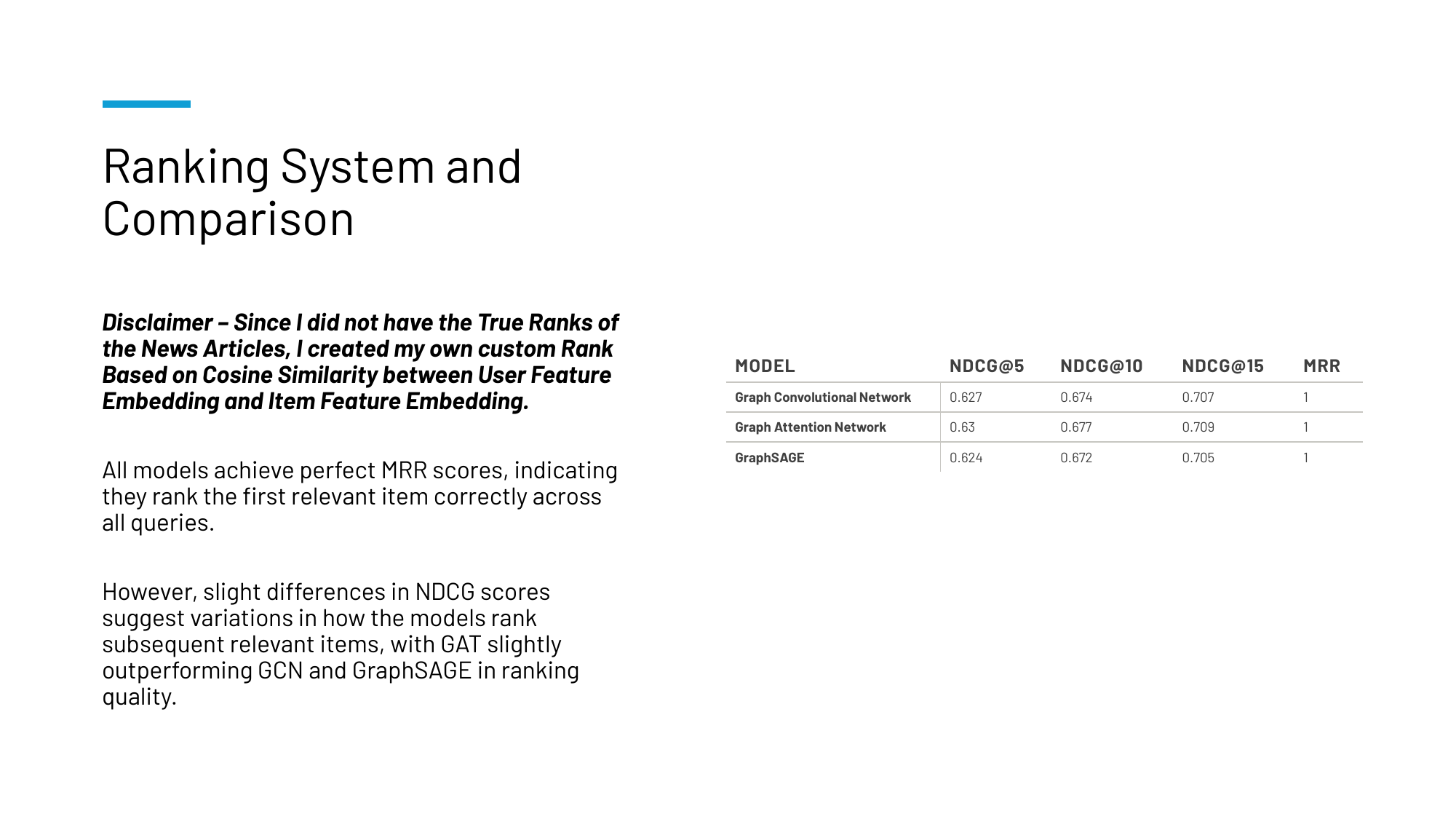

# Ranking System and Comparison
Disclaimer – Since I did not have the True Ranks of the News Articles, I created my own custom Rank Based on Cosine Similarity between User Feature Embedding and Item Feature Embedding.

All models achieve perfect MRR scores, indicating they rank the first relevant item correctly across all queries.

However, slight differences in NDCG scores suggest variations in how the models rank subsequent relevant items, with GAT slightly outperforming GCN and GraphSAGE in ranking quality.
| Model | NDCG@5 | NDCG@10 | NDCG@15 | MRR |
| --- | --- | --- | --- | --- |
| Graph Convolutional Network | 0.627 | 0.674 | 0.707 | 1 |
| Graph Attention Network | 0.63 | 0.677 | 0.709 | 1 |
| GraphSAGE | 0.624 | 0.672 | 0.705 | 1 |